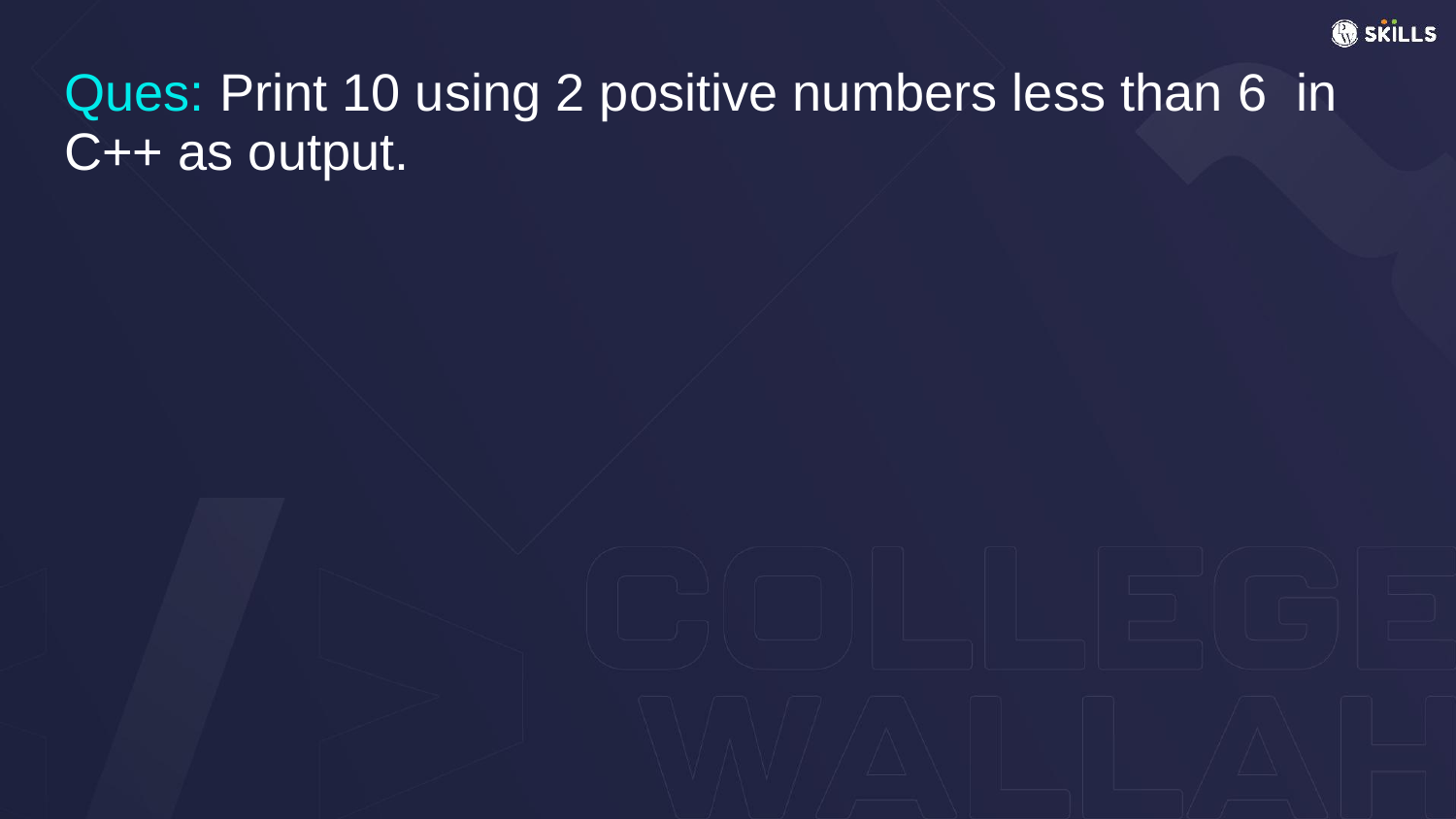

# Ques: Print 10 using 2 positive numbers less than 6  in C++ as output.